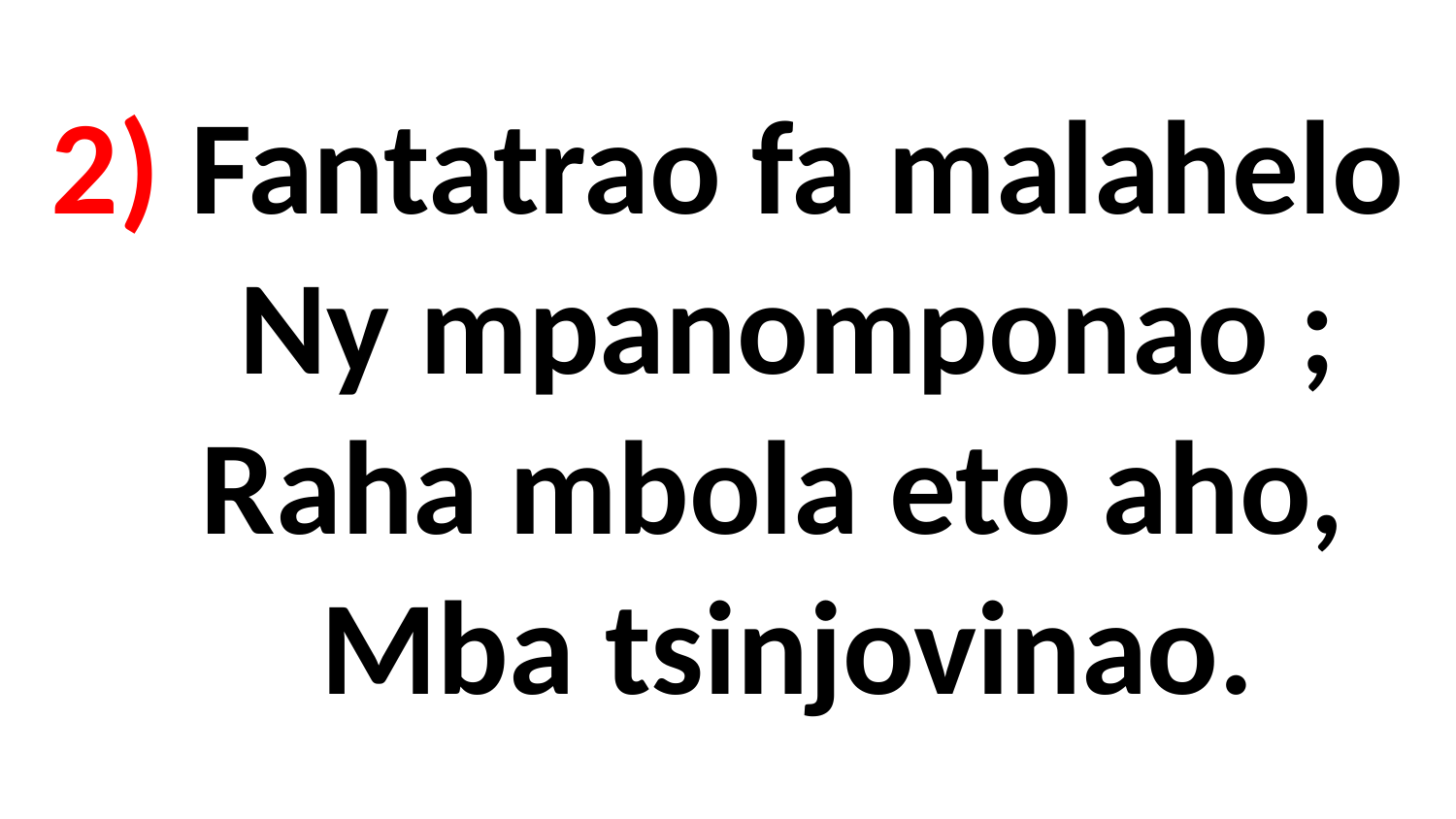

# 2) Fantatrao fa malahelo Ny mpanomponao ; Raha mbola eto aho, Mba tsinjovinao.